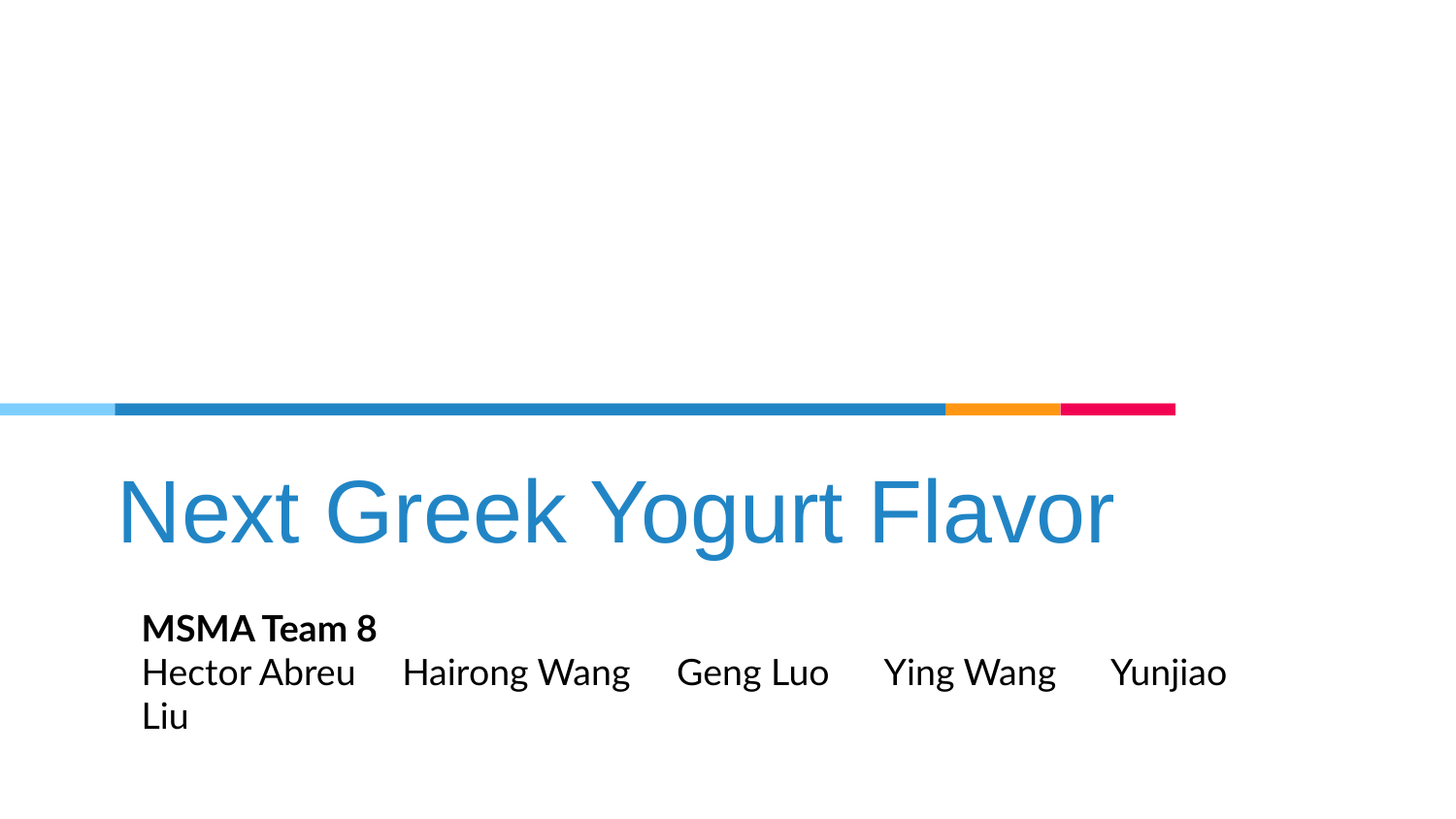

# Next Greek Yogurt Flavor
MSMA Team 8
Hector Abreu     Hairong Wang     Geng Luo      Ying Wang      Yunjiao Liu